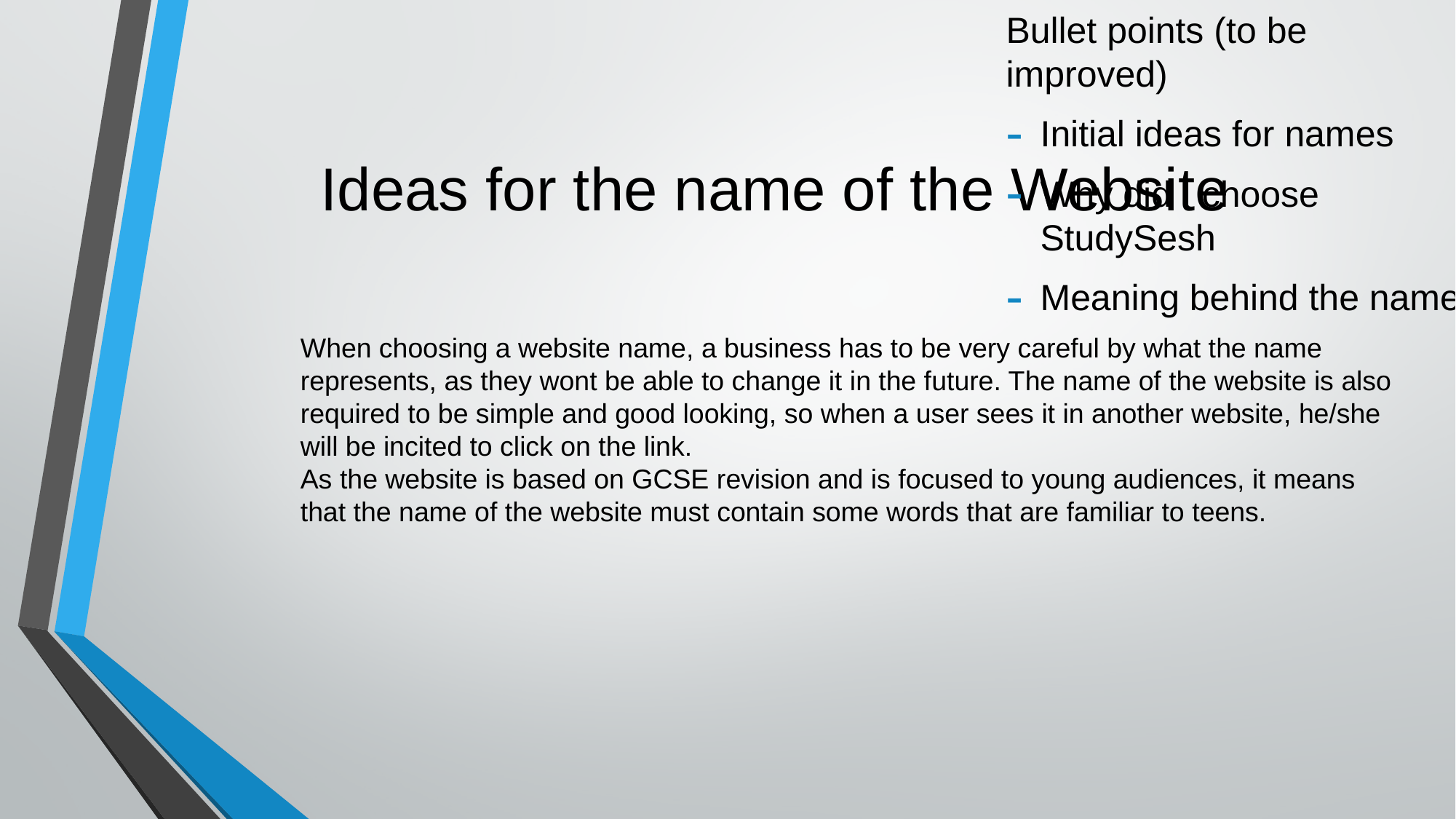

Bullet points (to be improved)
Initial ideas for names
Why did I choose StudySesh
Meaning behind the name
# Ideas for the name of the Website
When choosing a website name, a business has to be very careful by what the name represents, as they wont be able to change it in the future. The name of the website is also required to be simple and good looking, so when a user sees it in another website, he/she will be incited to click on the link.
As the website is based on GCSE revision and is focused to young audiences, it means that the name of the website must contain some words that are familiar to teens.